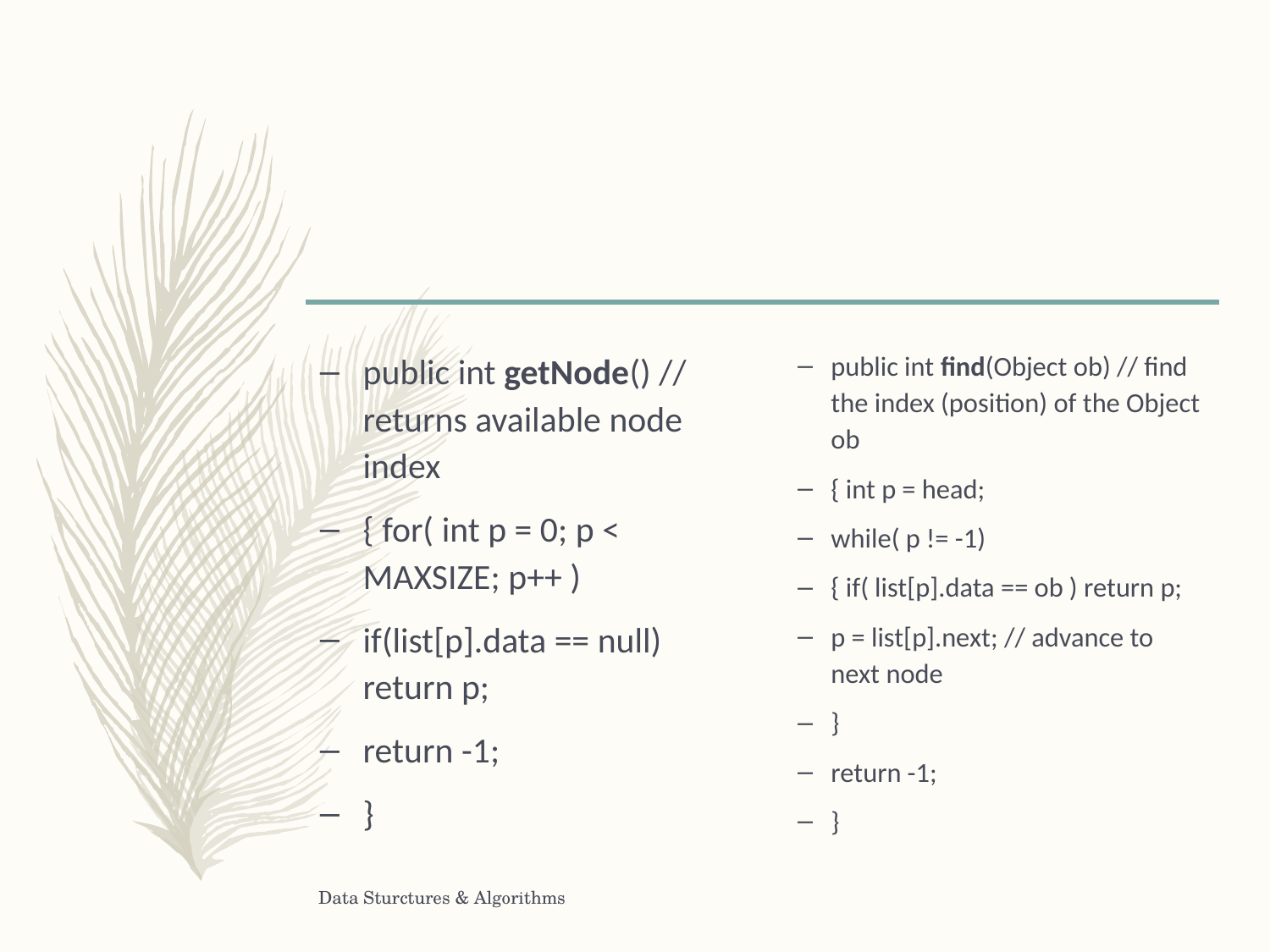

#
55
public int getNode() // returns available node index
{ for( int p = 0; p < MAXSIZE; p++ )
if(list[p].data == null) return p;
return -1;
}
public int find(Object ob) // find the index (position) of the Object ob
{ int p = head;
while( p != -1)
{ if( list[p].data == ob ) return p;
p = list[p].next; // advance to next node
}
return -1;
}

Data Sturctures & Algorithms